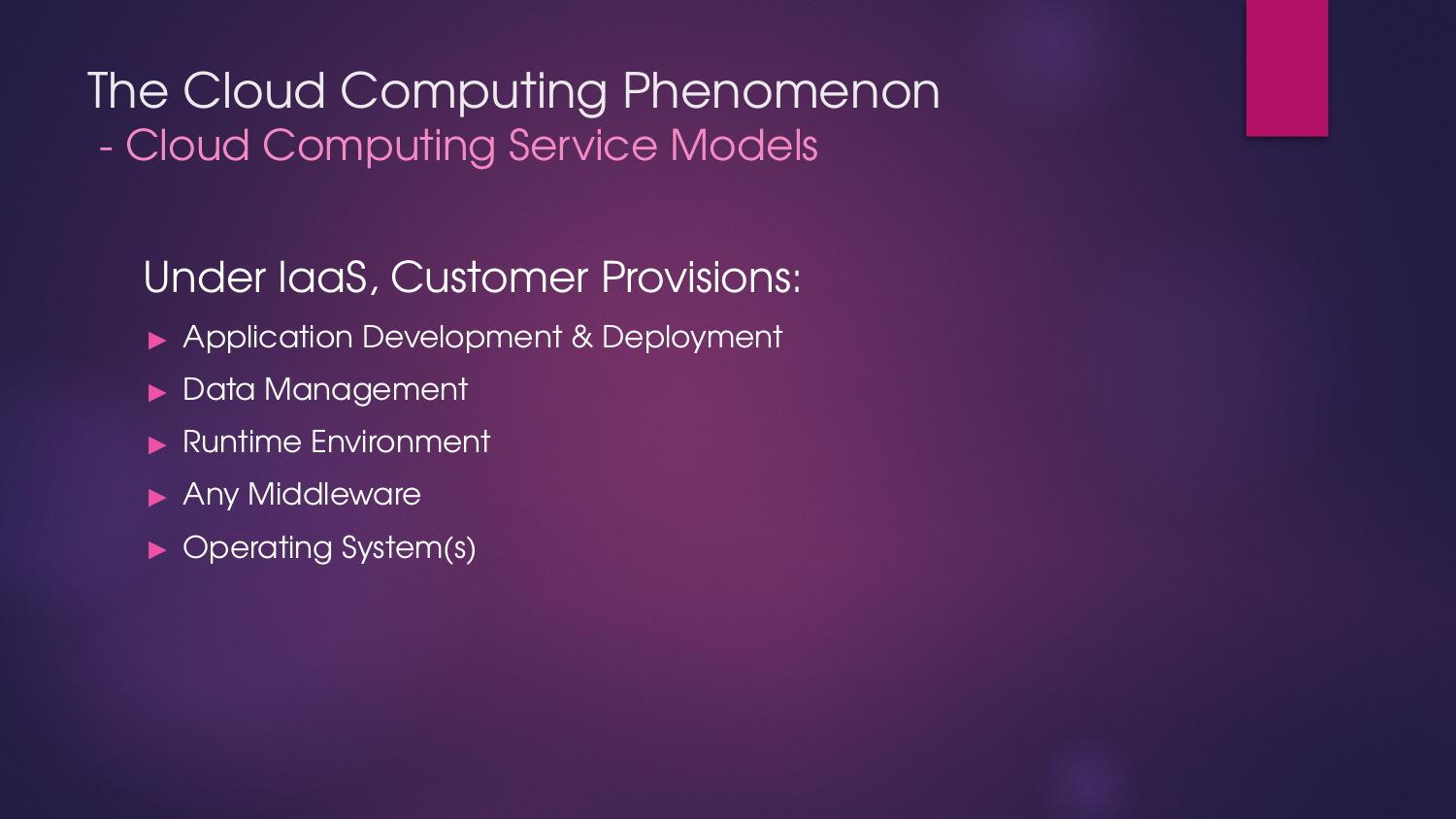

# The Cloud Computing Phenomenon - Cloud Computing Service Models
Under IaaS, Customer Provisions:
Application Development & Deployment
Data Management
Runtime Environment
Any Middleware
Operating System(s)